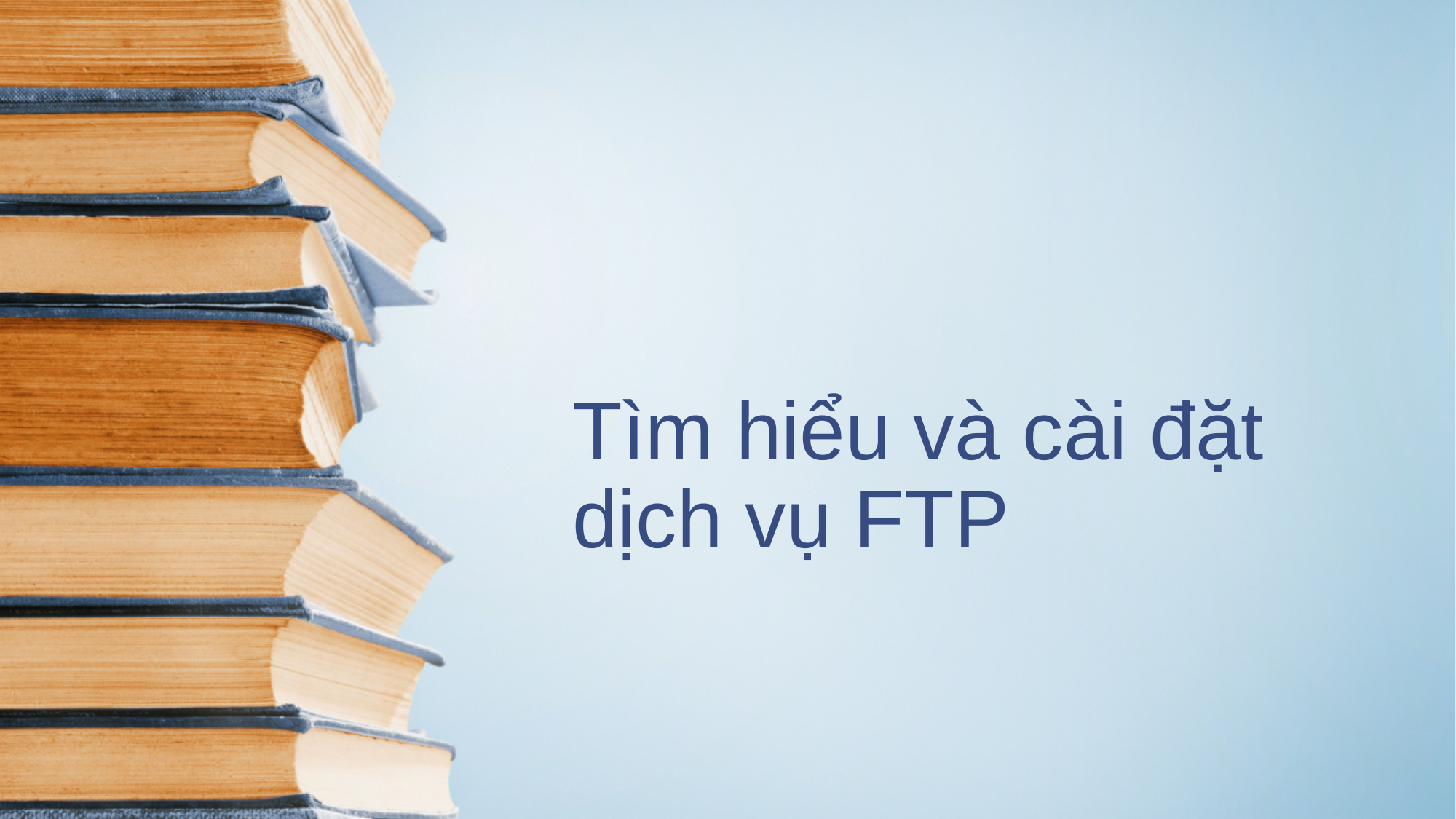

# Tìm hiểu và cài đặt dịch vụ FTP